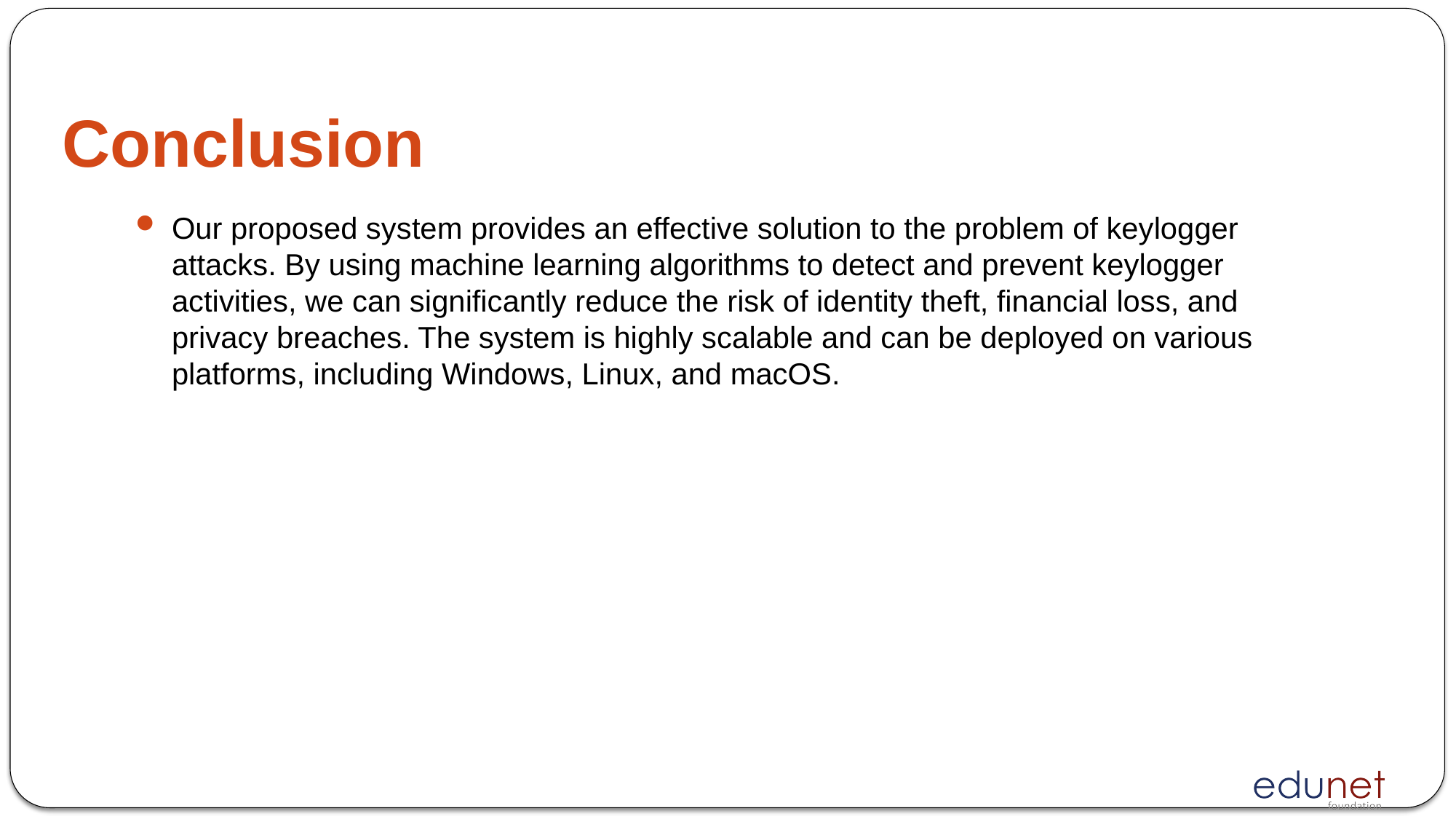

# Conclusion
Our proposed system provides an effective solution to the problem of keylogger attacks. By using machine learning algorithms to detect and prevent keylogger activities, we can significantly reduce the risk of identity theft, financial loss, and privacy breaches. The system is highly scalable and can be deployed on various platforms, including Windows, Linux, and macOS.